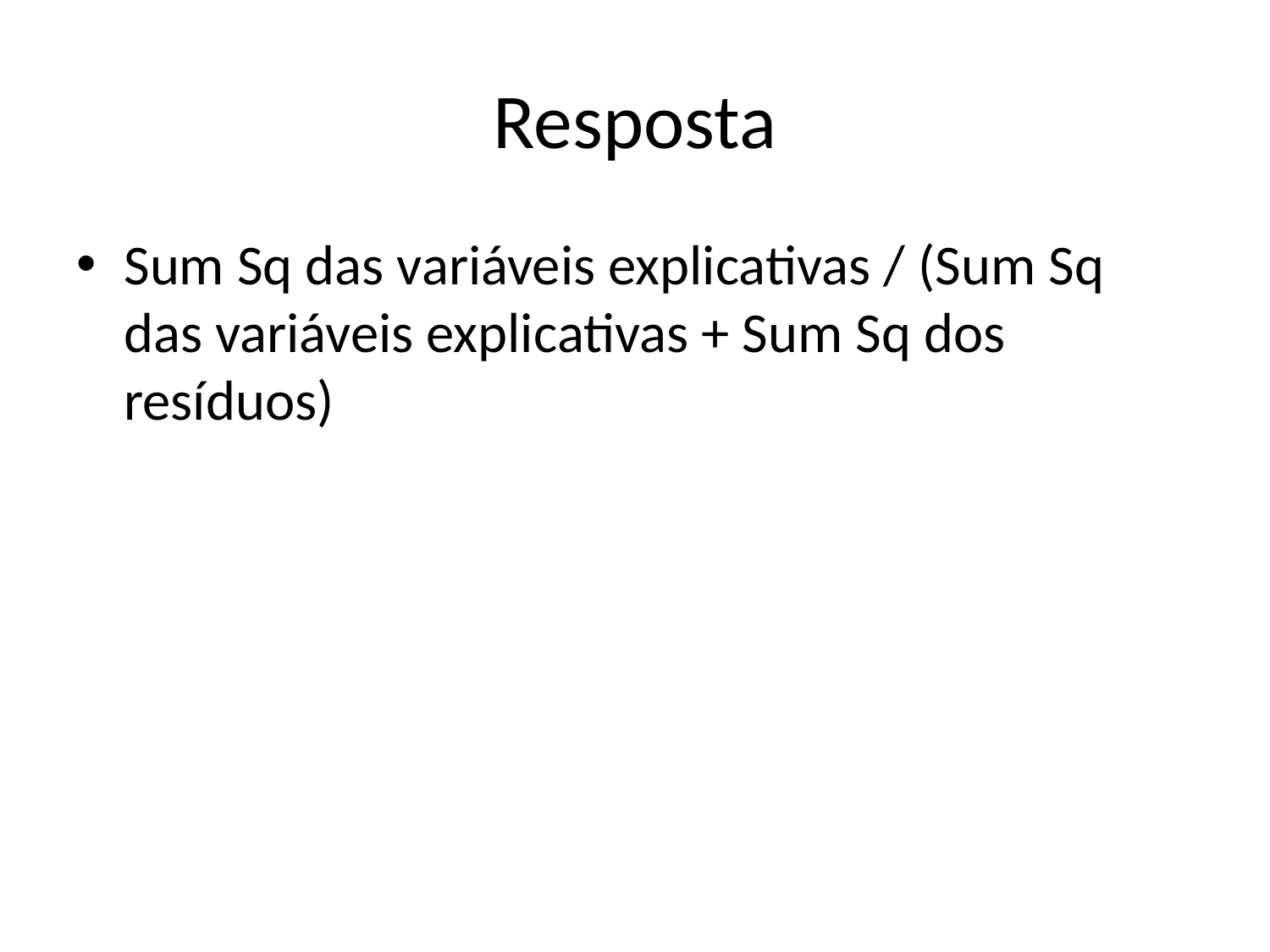

# Resposta
Sum Sq das variáveis explicativas / (Sum Sq das variáveis explicativas + Sum Sq dos resíduos)